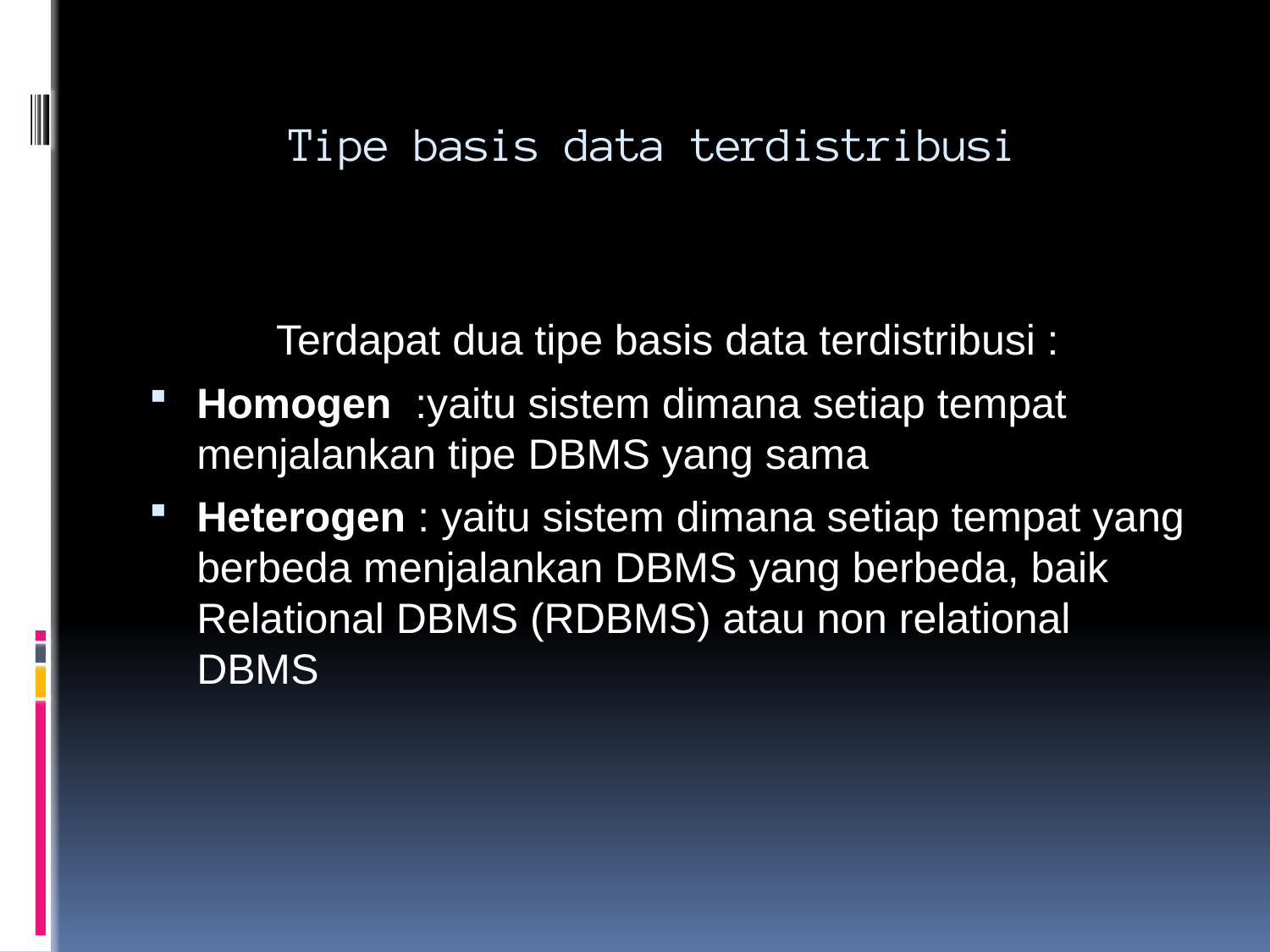

# Tipe basis data terdistribusi
	Terdapat dua tipe basis data terdistribusi :
Homogen  :yaitu sistem dimana setiap tempat menjalankan tipe DBMS yang sama
Heterogen : yaitu sistem dimana setiap tempat yang berbeda menjalankan DBMS yang berbeda, baik Relational DBMS (RDBMS) atau non relational DBMS